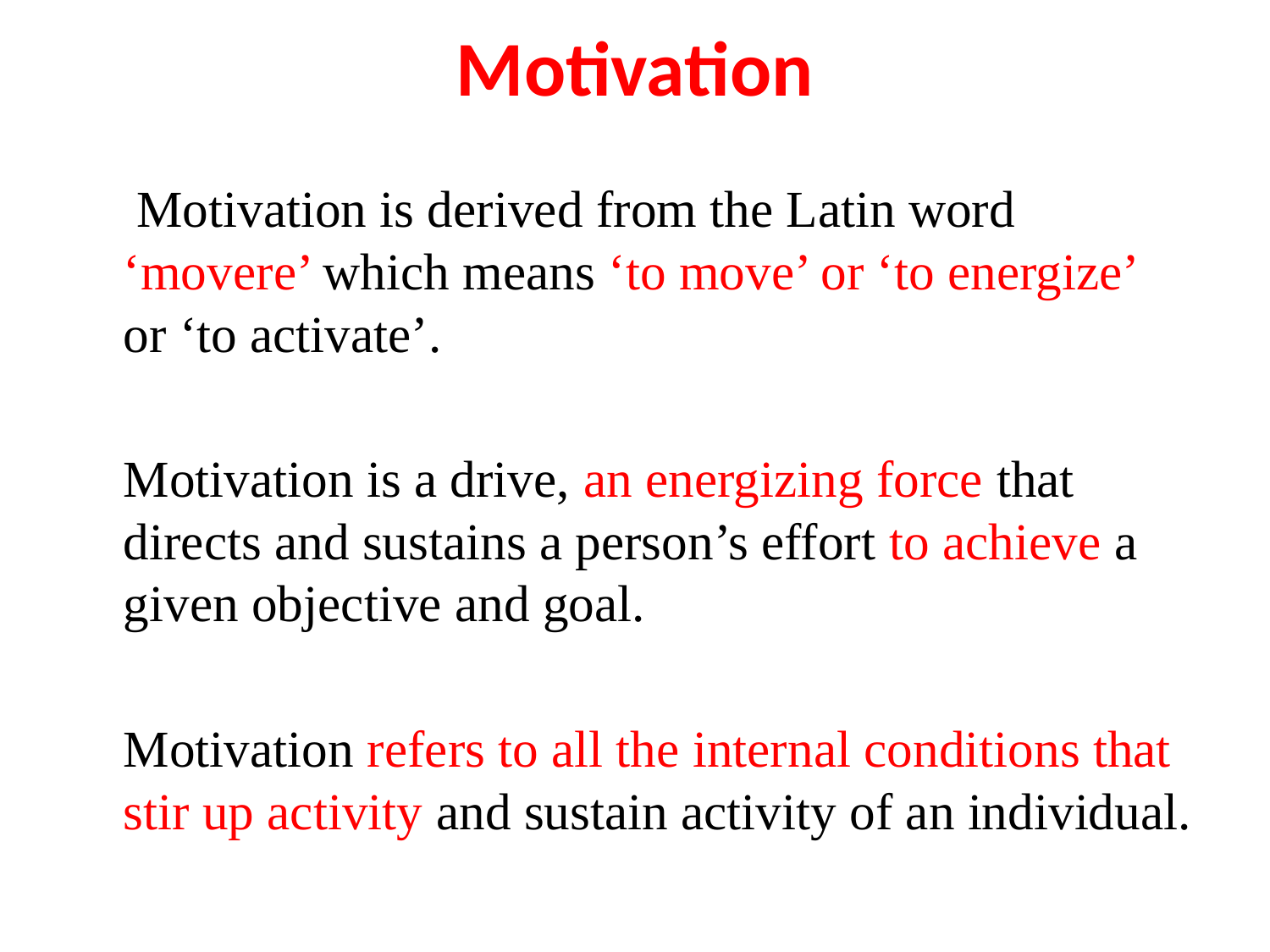

# Motivation
 	 Motivation is derived from the Latin word ‘movere’ which means ‘to move’ or ‘to energize’ or ‘to activate’.

	Motivation is a drive, an energizing force that directs and sustains a person’s effort to achieve a given objective and goal.

	Motivation refers to all the internal conditions that stir up activity and sustain activity of an individual.